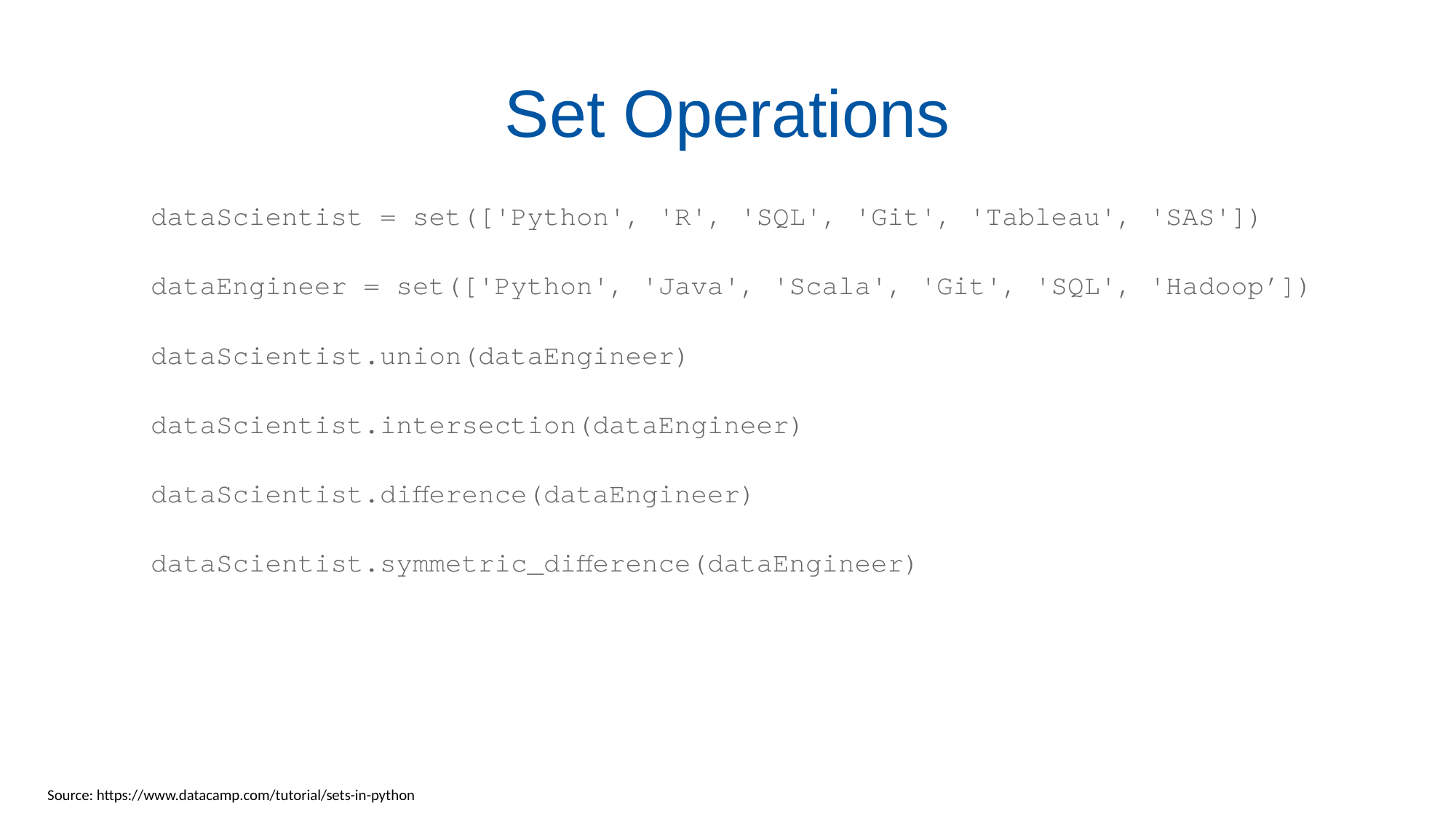

# Set Operations
dataScientist = set(['Python', 'R', 'SQL', 'Git', 'Tableau', 'SAS'])
dataEngineer = set(['Python', 'Java', 'Scala', 'Git', 'SQL', 'Hadoop’])
dataScientist.union(dataEngineer)
dataScientist.intersection(dataEngineer)
dataScientist.difference(dataEngineer)
dataScientist.symmetric_difference(dataEngineer)

Source: https://www.datacamp.com/tutorial/sets-in-python